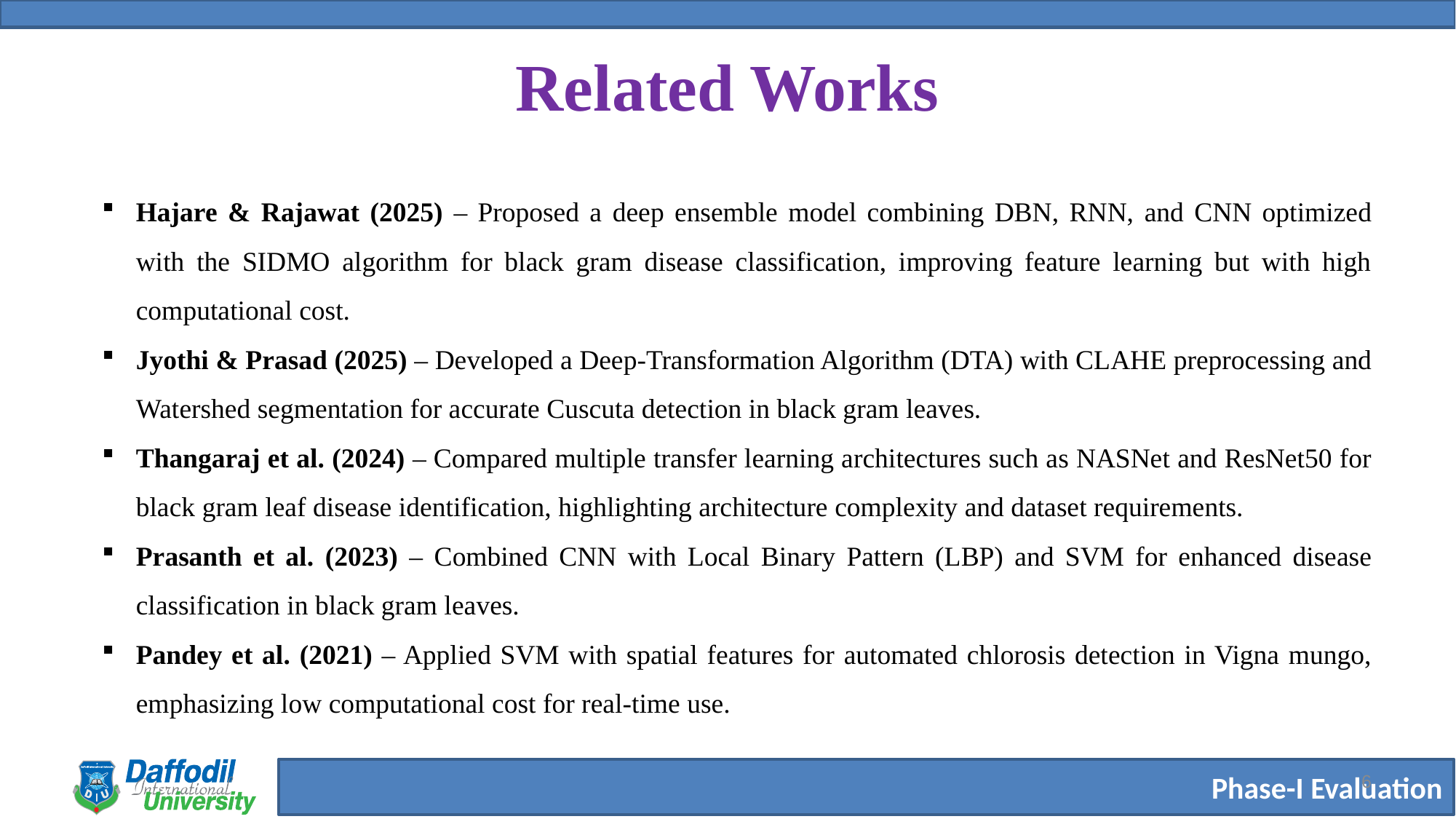

# Related Works
Hajare & Rajawat (2025) – Proposed a deep ensemble model combining DBN, RNN, and CNN optimized with the SIDMO algorithm for black gram disease classification, improving feature learning but with high computational cost.
Jyothi & Prasad (2025) – Developed a Deep-Transformation Algorithm (DTA) with CLAHE preprocessing and Watershed segmentation for accurate Cuscuta detection in black gram leaves.
Thangaraj et al. (2024) – Compared multiple transfer learning architectures such as NASNet and ResNet50 for black gram leaf disease identification, highlighting architecture complexity and dataset requirements.
Prasanth et al. (2023) – Combined CNN with Local Binary Pattern (LBP) and SVM for enhanced disease classification in black gram leaves.
Pandey et al. (2021) – Applied SVM with spatial features for automated chlorosis detection in Vigna mungo, emphasizing low computational cost for real-time use.
6